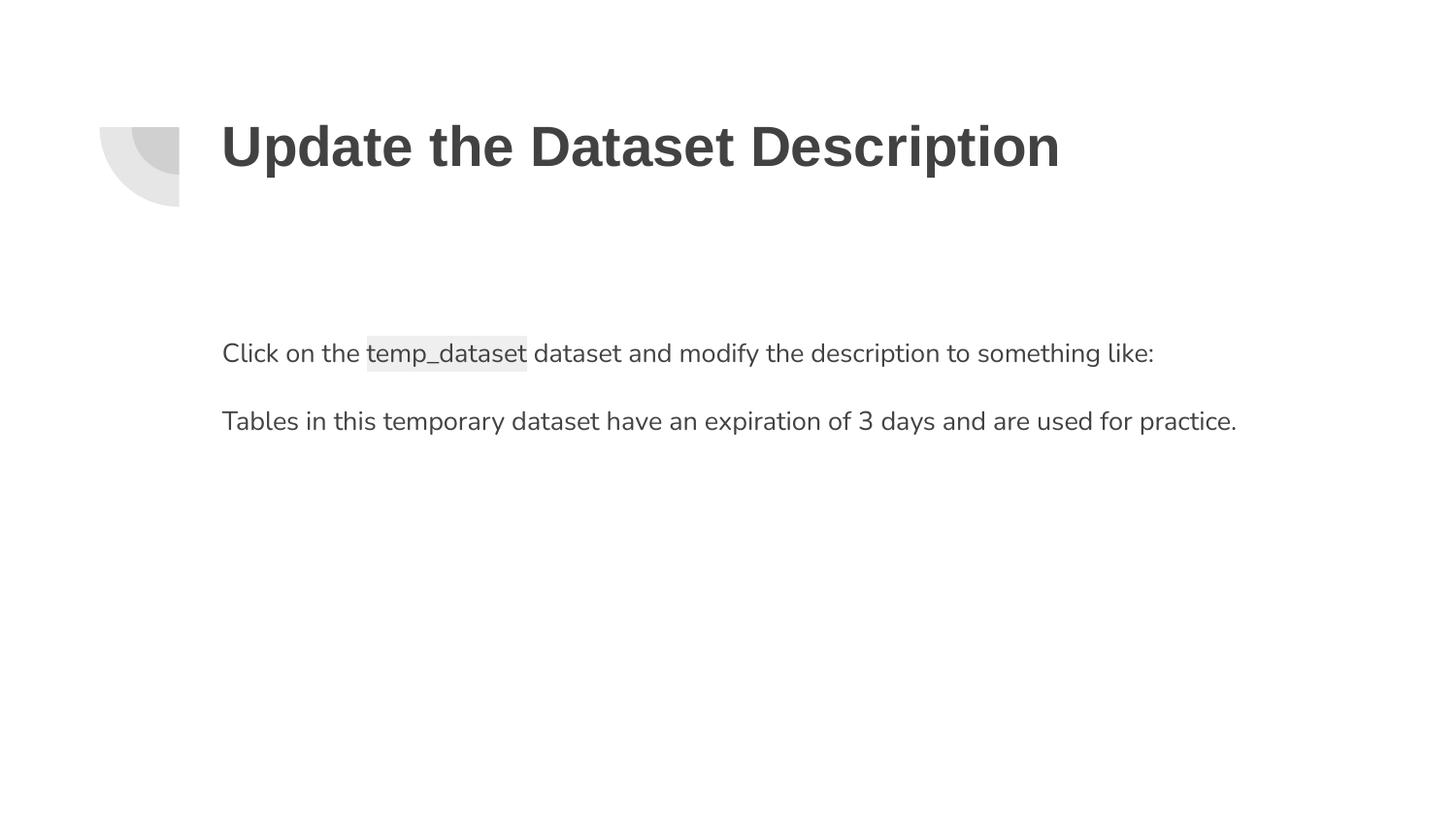

# Update the Dataset Description
Click on the temp_dataset dataset and modify the description to something like:
Tables in this temporary dataset have an expiration of 3 days and are used for practice.